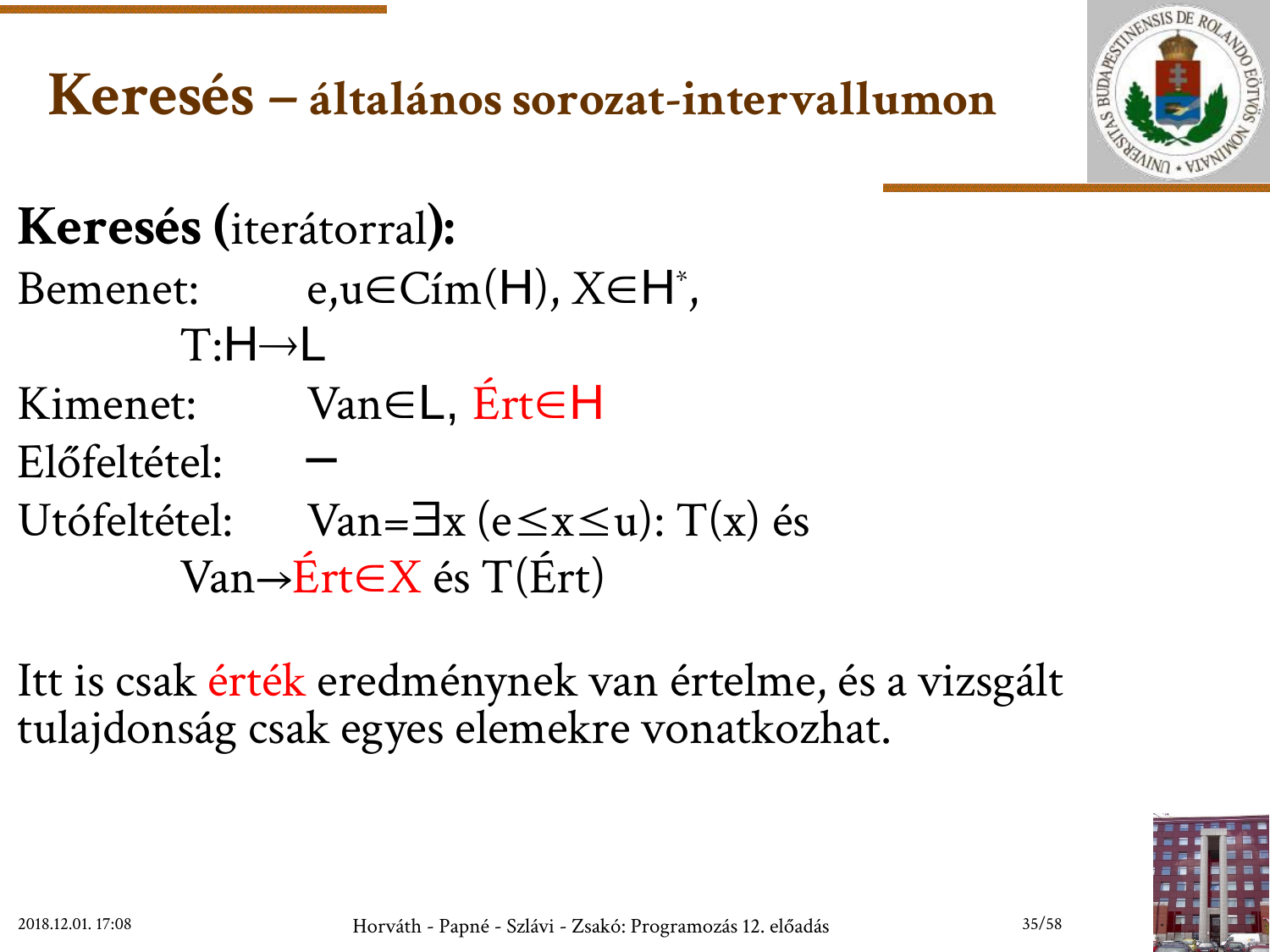

# Keresés – általános sorozat-intervallumon
Keresés (iterátorral):
Bemenet:	e,u∈Cím(H), X∈H*,
	T:H→L
Kimenet:	Van∈L, Ért∈H
Előfeltétel:	─
Utófeltétel:	Van=∃x (e≤x≤u): T(x) és
	Van→Ért∈X és T(Ért)

Itt is csak érték eredménynek van értelme, és a vizsgált tulajdonság csak egyes elemekre vonatkozhat.
2018.12.01. 17:08
Horváth - Papné - Szlávi - Zsakó: Programozás 12. előadás
35/58